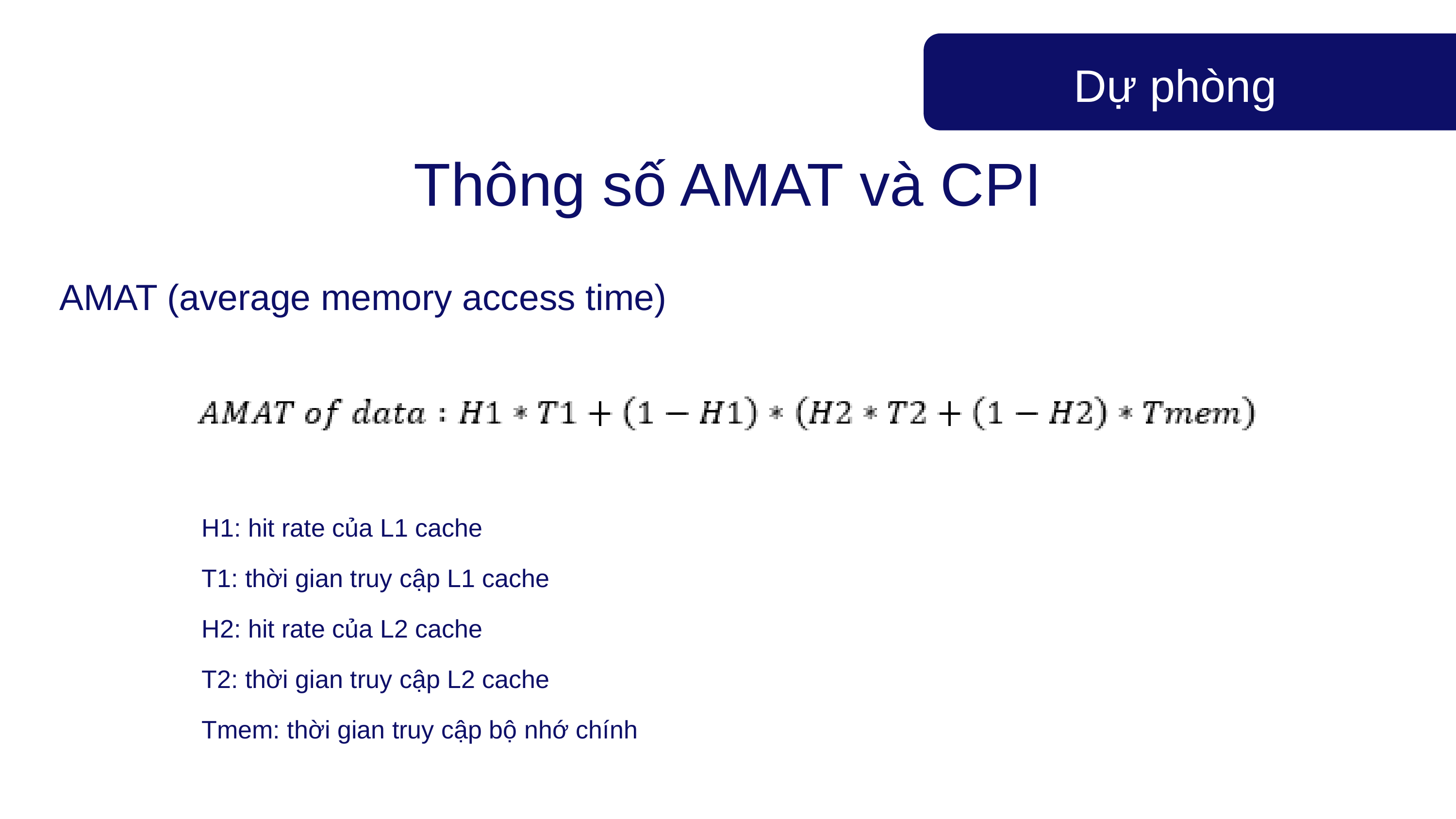

Dự phòng
Thông số AMAT và CPI
AMAT (average memory access time)

H1: hit rate của L1 cache
T1: thời gian truy cập L1 cache
H2: hit rate của L2 cache
T2: thời gian truy cập L2 cache
Tmem: thời gian truy cập bộ nhớ chính